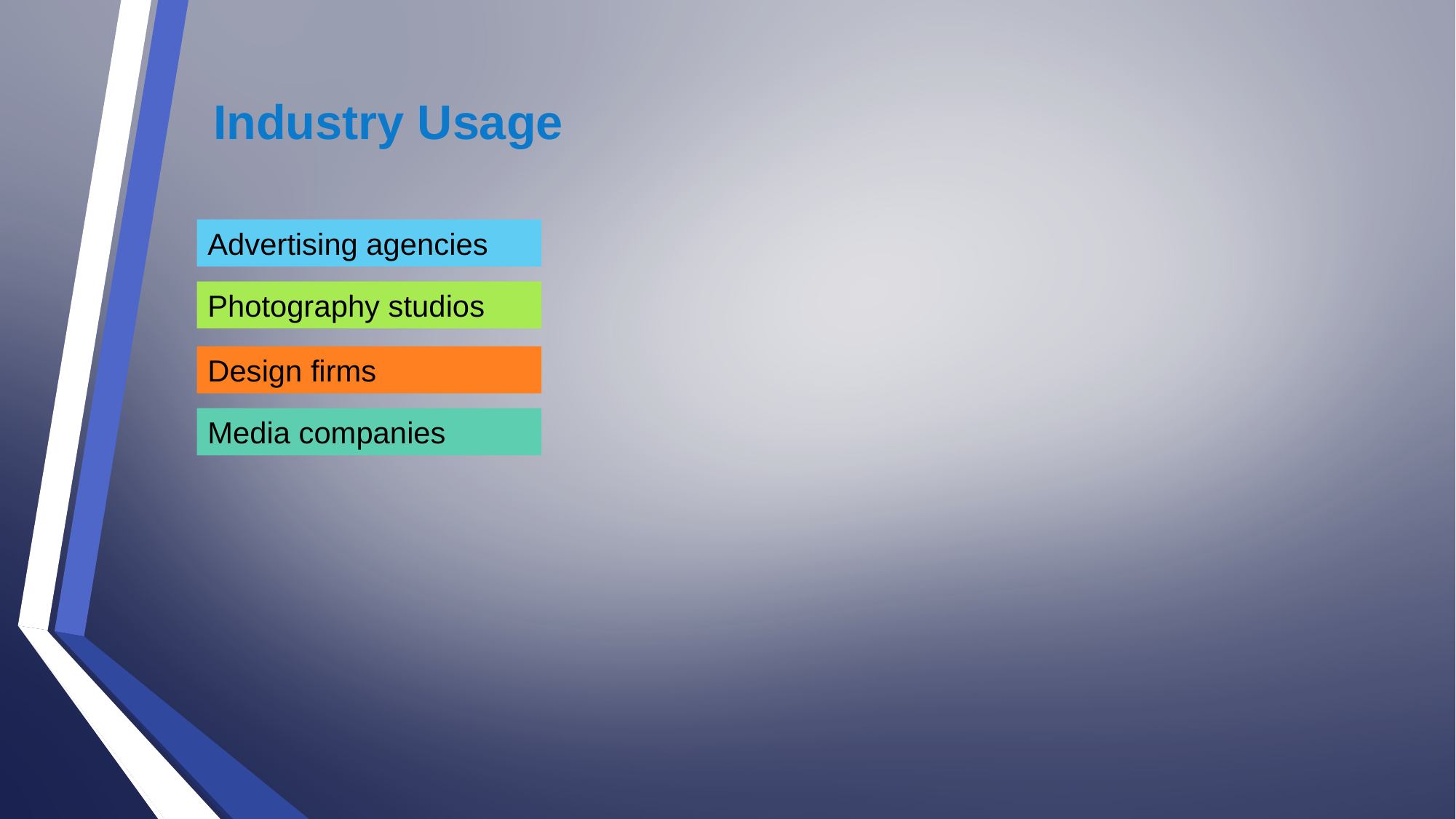

# Industry Usage
Advertising agencies
Photography studios
Design firms
Media companies